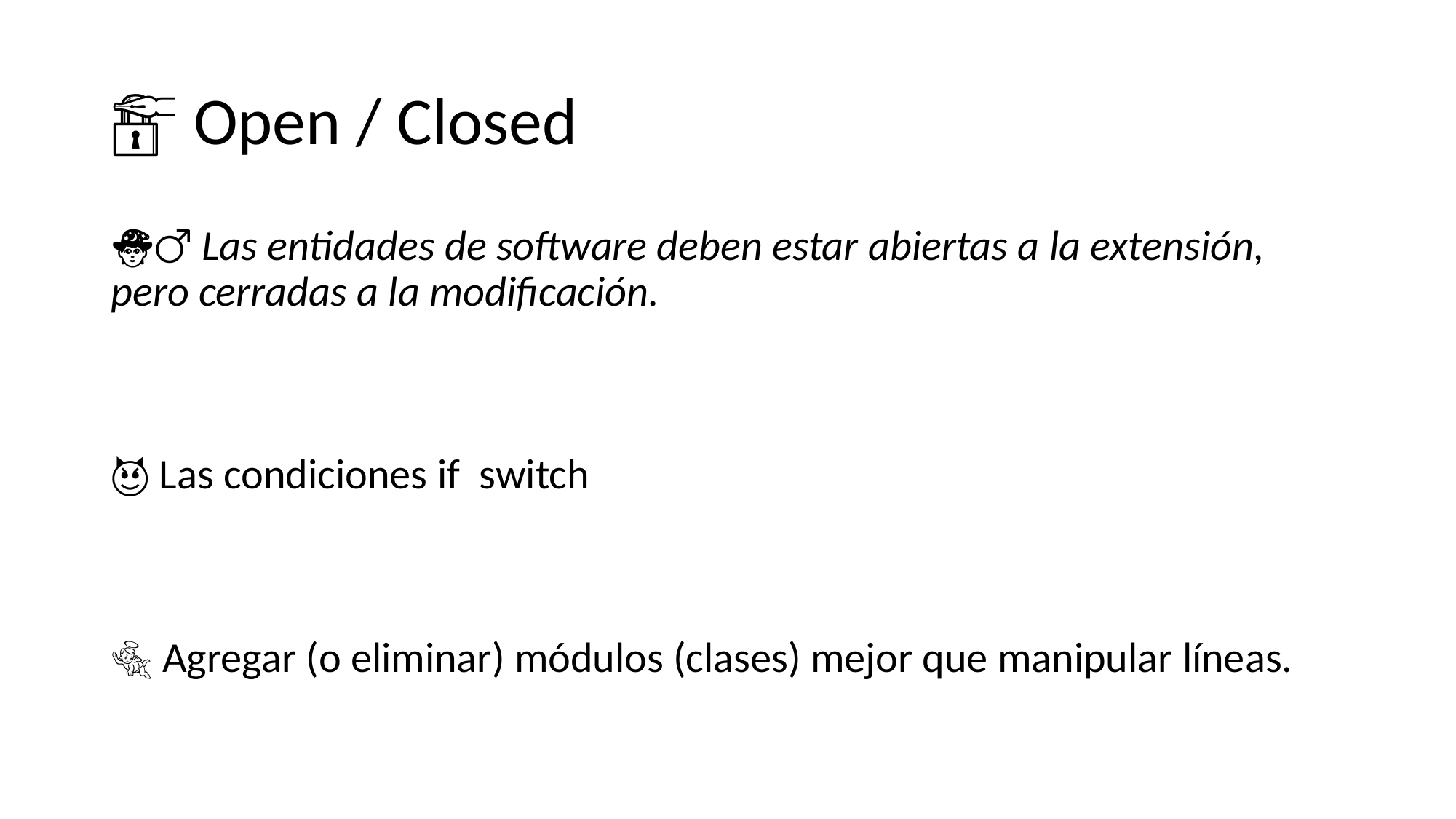

# 🔏 Open / Closed
🧙‍♂️ Las entidades de software deben estar abiertas a la extensión, pero cerradas a la modificación.

😈 Las condiciones if  switch

👼 Agregar (o eliminar) módulos (clases) mejor que manipular líneas.